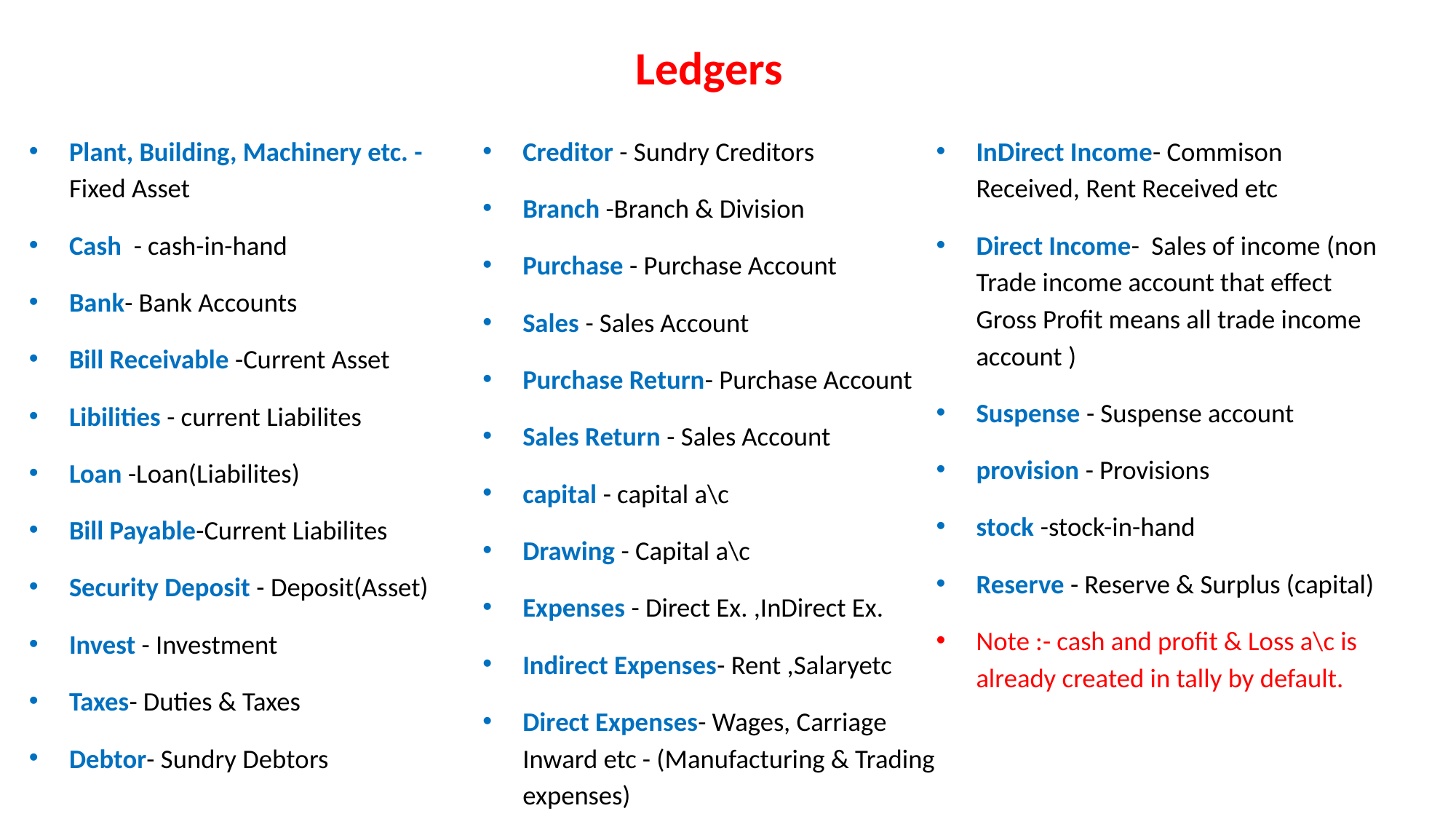

# Ledgers
Plant, Building, Machinery etc. - Fixed Asset
Cash  - cash-in-hand
Bank- Bank Accounts
Bill Receivable -Current Asset
Libilities - current Liabilites
Loan -Loan(Liabilites)
Bill Payable-Current Liabilites
Security Deposit - Deposit(Asset)
Invest - Investment
Taxes- Duties & Taxes
Debtor- Sundry Debtors
Creditor - Sundry Creditors
Branch -Branch & Division
Purchase - Purchase Account
Sales - Sales Account
Purchase Return- Purchase Account
Sales Return - Sales Account
capital - capital a\c
Drawing - Capital a\c
Expenses - Direct Ex. ,InDirect Ex.
Indirect Expenses- Rent ,Salaryetc
Direct Expenses- Wages, Carriage Inward etc - (Manufacturing & Trading expenses)
InDirect Income- Commison Received, Rent Received etc
Direct Income-  Sales of income (non Trade income account that effect Gross Profit means all trade income account )
Suspense - Suspense account
provision - Provisions
stock -stock-in-hand
Reserve - Reserve & Surplus (capital)
Note :- cash and profit & Loss a\c is already created in tally by default.